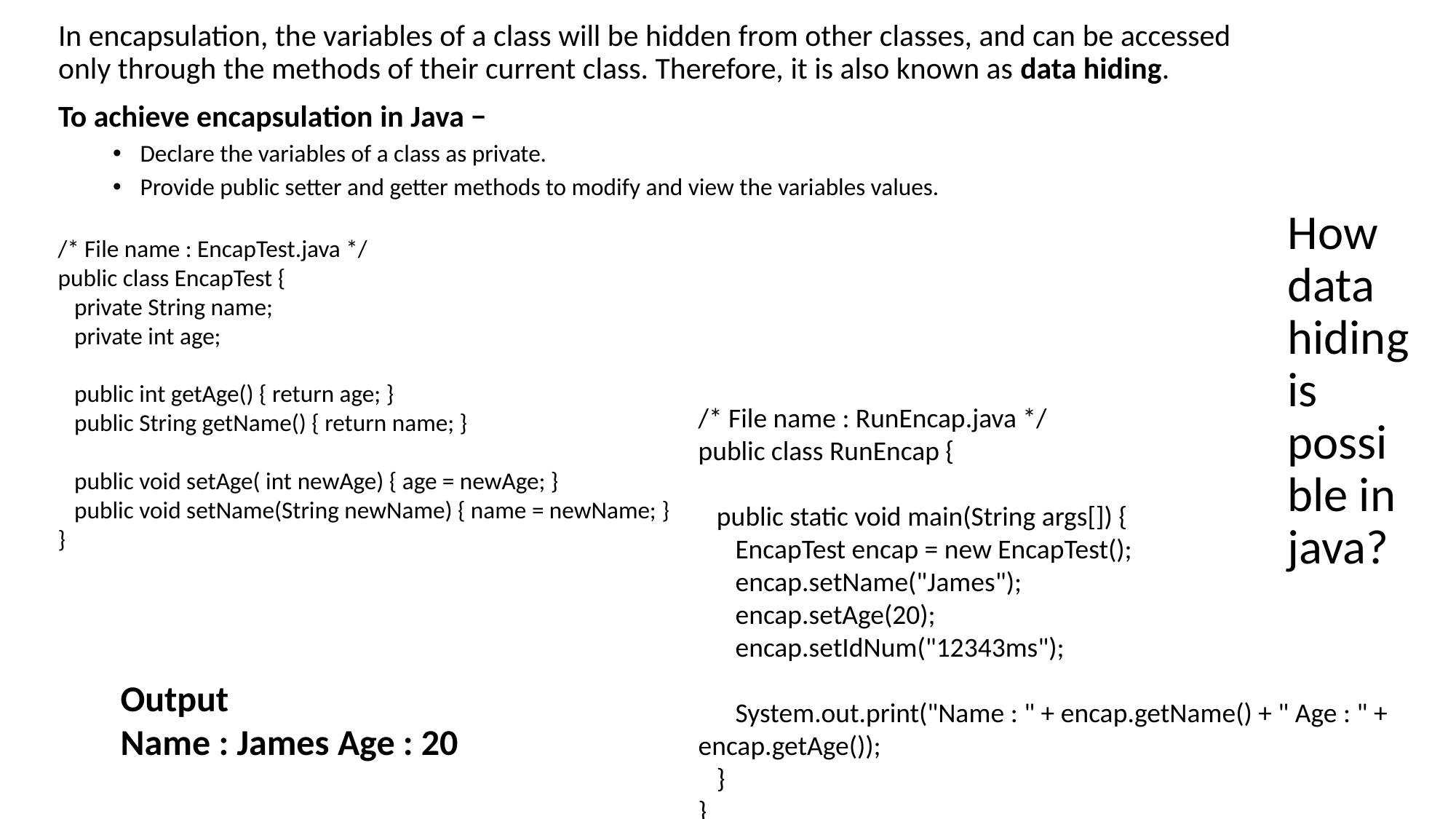

In encapsulation, the variables of a class will be hidden from other classes, and can be accessed only through the methods of their current class. Therefore, it is also known as data hiding.
To achieve encapsulation in Java −
Declare the variables of a class as private.
Provide public setter and getter methods to modify and view the variables values.

# How data hiding is possible in java?
/* File name : EncapTest.java */
public class EncapTest {
   private String name;
   private int age;

   public int getAge() { return age; }
   public String getName() { return name; }

   public void setAge( int newAge) { age = newAge; }
   public void setName(String newName) { name = newName; }
}
/* File name : RunEncap.java */
public class RunEncap {

   public static void main(String args[]) {
      EncapTest encap = new EncapTest();
      encap.setName("James");
      encap.setAge(20);
      encap.setIdNum("12343ms");

      System.out.print("Name : " + encap.getName() + " Age : " + encap.getAge());
   }
}
Output
Name : James Age : 20